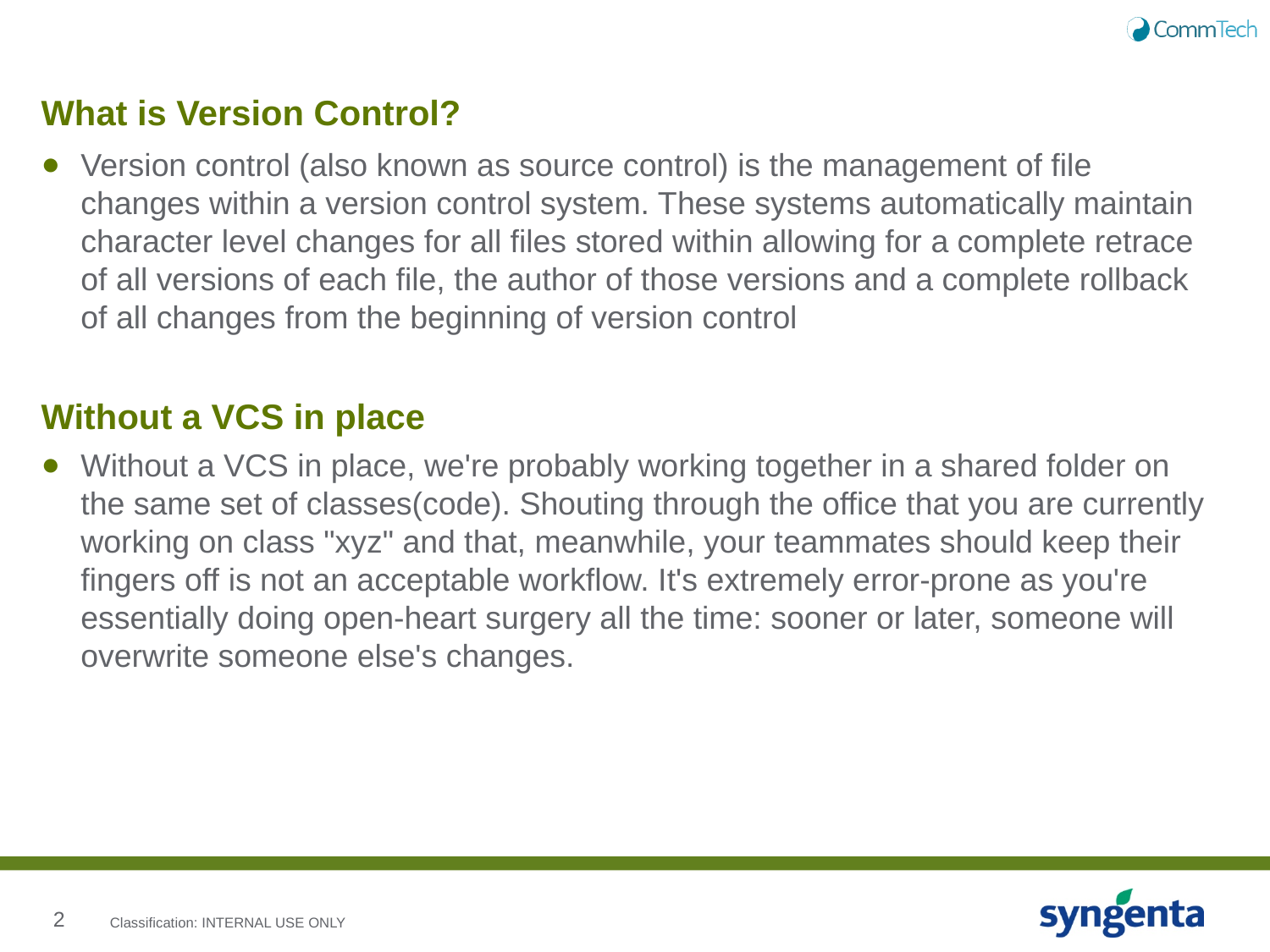

# What is Version Control?
Version control (also known as source control) is the management of file changes within a version control system. These systems automatically maintain character level changes for all files stored within allowing for a complete retrace of all versions of each file, the author of those versions and a complete rollback of all changes from the beginning of version control

Without a VCS in place
Without a VCS in place, we're probably working together in a shared folder on the same set of classes(code). Shouting through the office that you are currently working on class "xyz" and that, meanwhile, your teammates should keep their fingers off is not an acceptable workflow. It's extremely error-prone as you're essentially doing open-heart surgery all the time: sooner or later, someone will overwrite someone else's changes.

Classification: INTERNAL USE ONLY